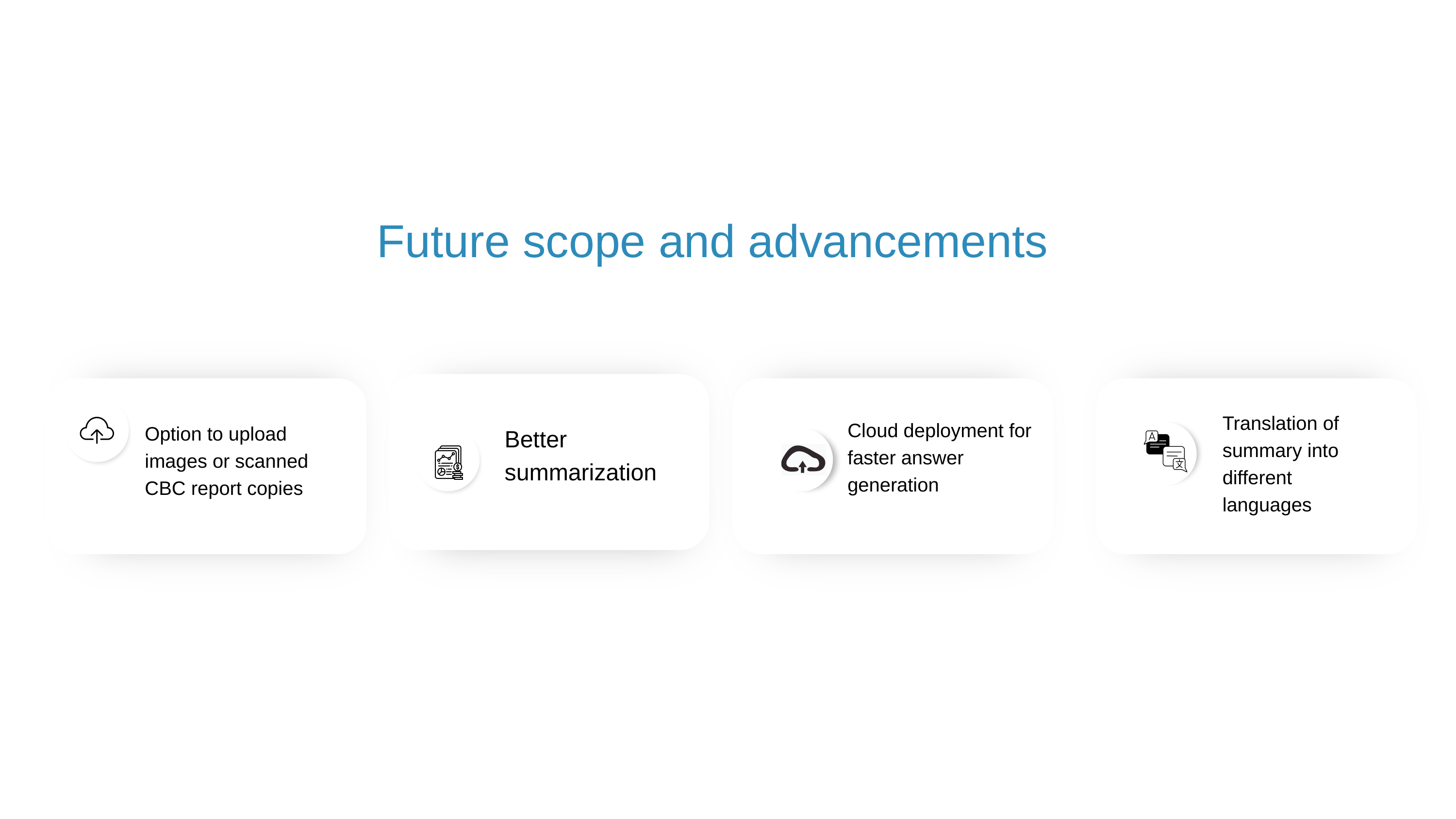

Future scope and advancements

Translation of summary into different languages

Cloud deployment for faster answer generation

Option to upload images or scanned CBC report copies

Better summarization